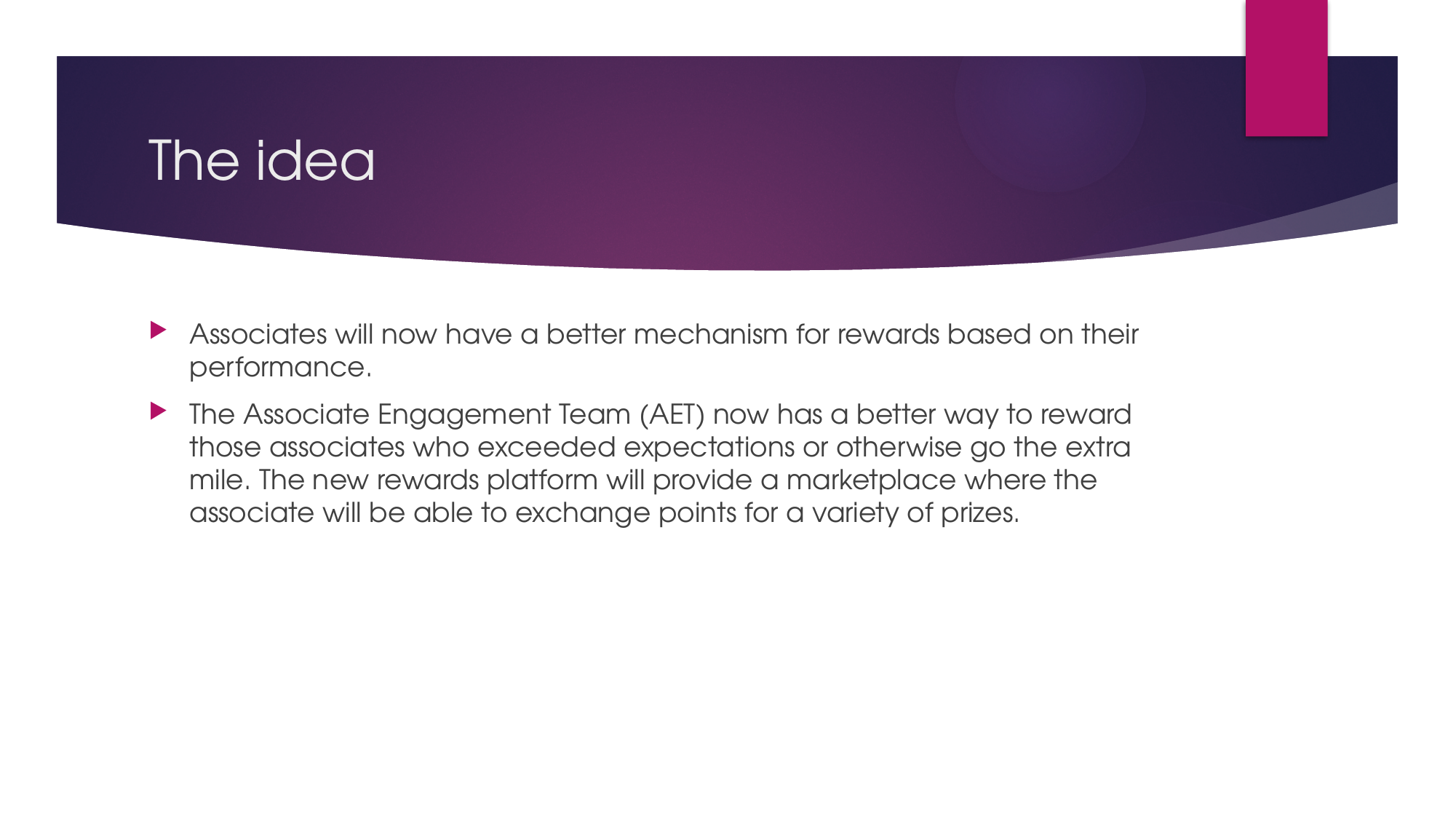

# The idea
Associates will now have a better mechanism for rewards based on their performance.
The Associate Engagement Team (AET) now has a better way to reward those associates who exceeded expectations or otherwise go the extra mile. The new rewards platform will provide a marketplace where the associate will be able to exchange points for a variety of prizes.